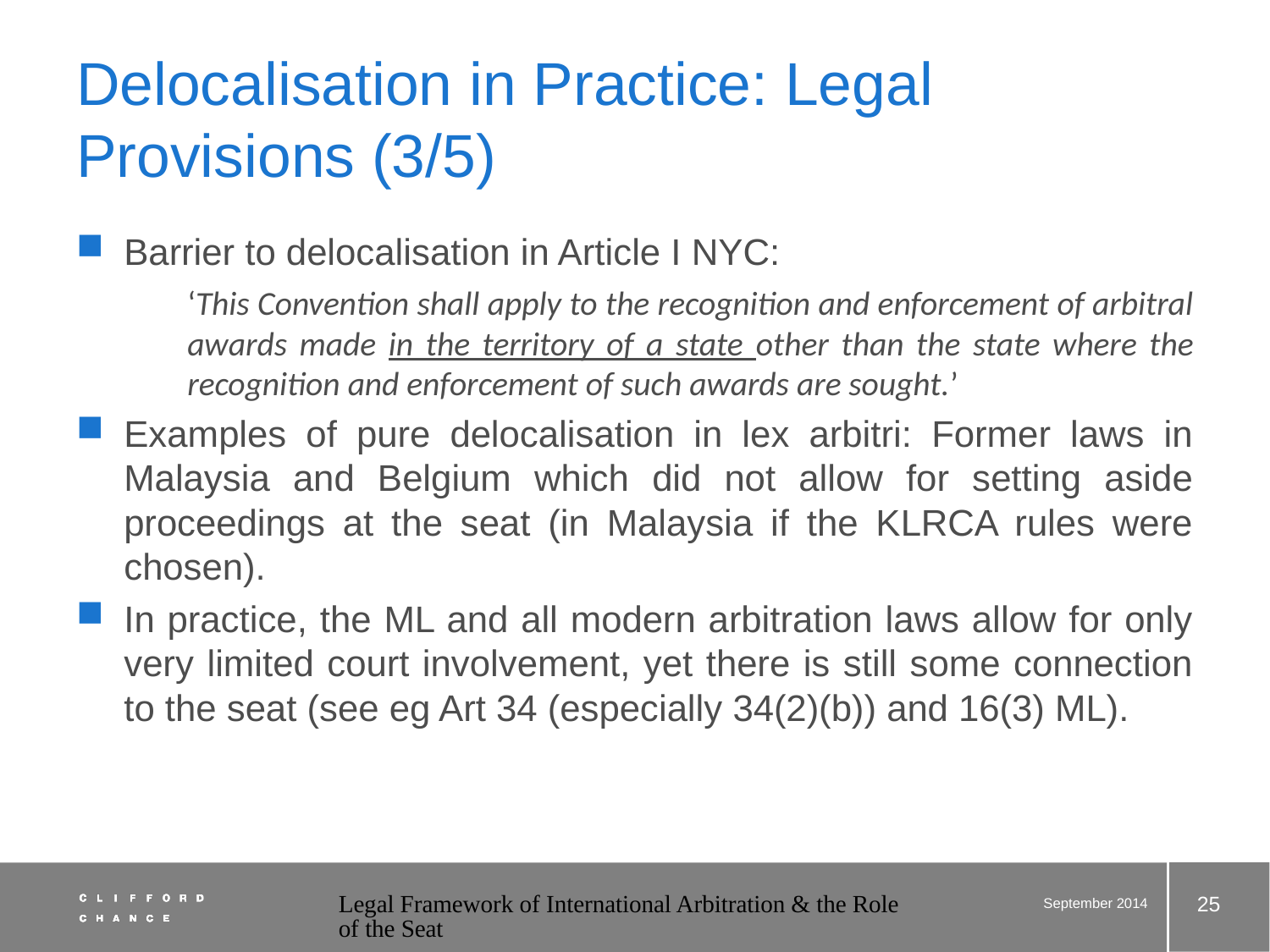

# Delocalisation in Practice: Legal Provisions (3/5)
Barrier to delocalisation in Article I NYC:
	‘This Convention shall apply to the recognition and enforcement of arbitral awards made in the territory of a state other than the state where the recognition and enforcement of such awards are sought.’
Examples of pure delocalisation in lex arbitri: Former laws in Malaysia and Belgium which did not allow for setting aside proceedings at the seat (in Malaysia if the KLRCA rules were chosen).
In practice, the ML and all modern arbitration laws allow for only very limited court involvement, yet there is still some connection to the seat (see eg Art 34 (especially 34(2)(b)) and 16(3) ML).
25
Legal Framework of International Arbitration & the Role of the Seat
September 2014